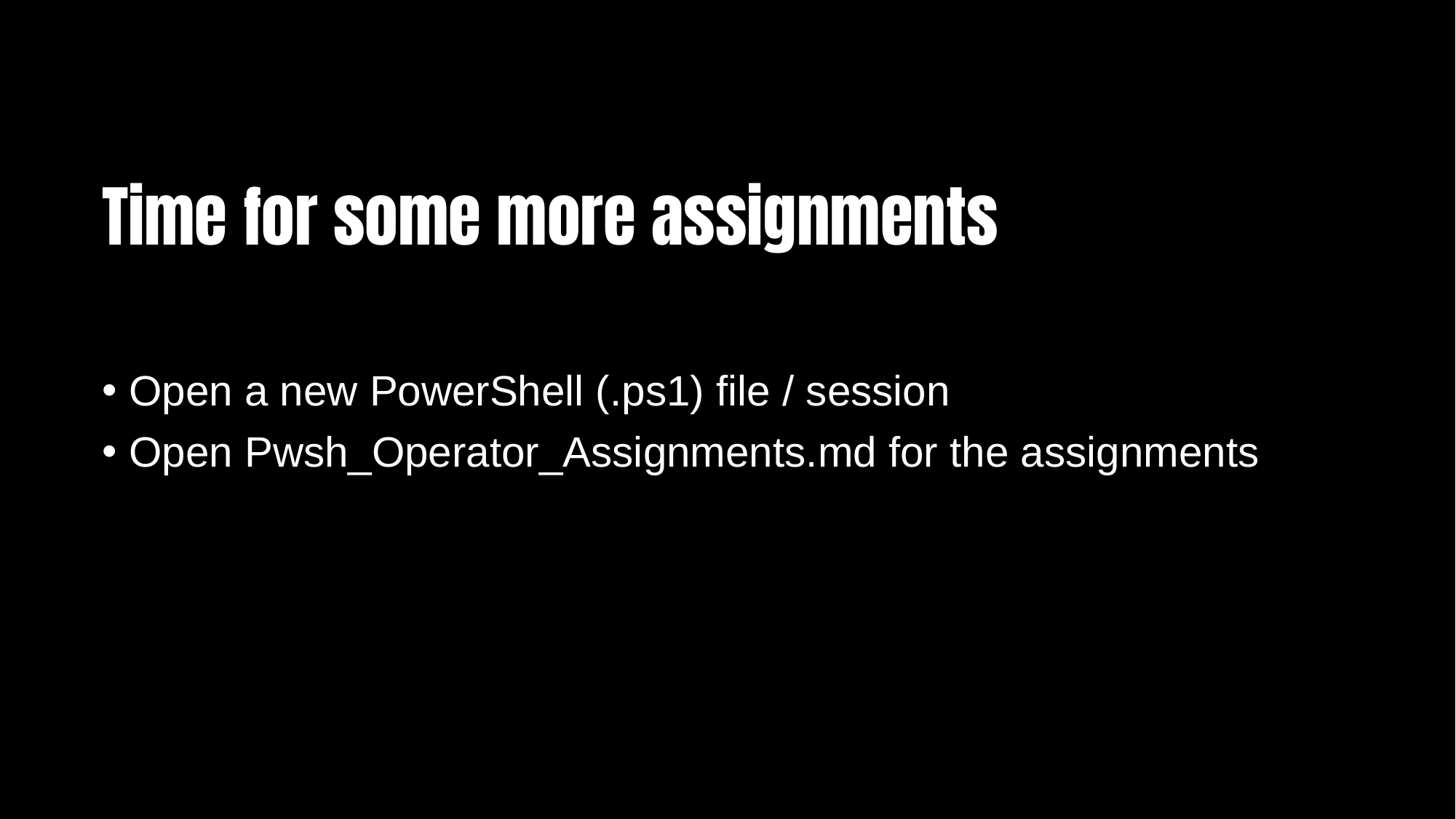

# Time for some more assignments
Open a new PowerShell (.ps1) file / session
Open Pwsh_Operator_Assignments.md for the assignments